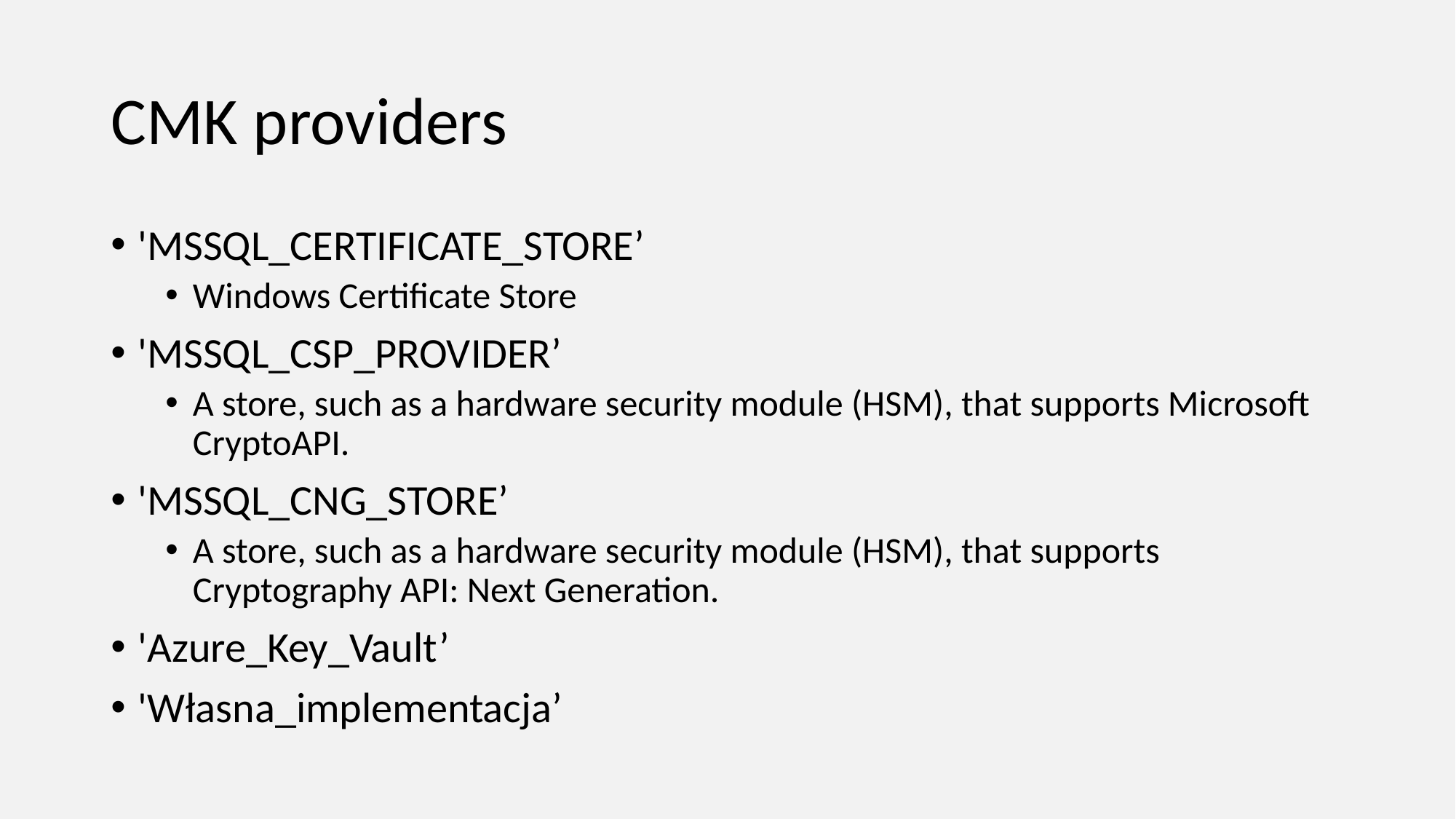

# CMK providers
'MSSQL_CERTIFICATE_STORE’
Windows Certificate Store
'MSSQL_CSP_PROVIDER’
A store, such as a hardware security module (HSM), that supports Microsoft CryptoAPI.
'MSSQL_CNG_STORE’
A store, such as a hardware security module (HSM), that supports Cryptography API: Next Generation.
'Azure_Key_Vault’
'Własna_implementacja’